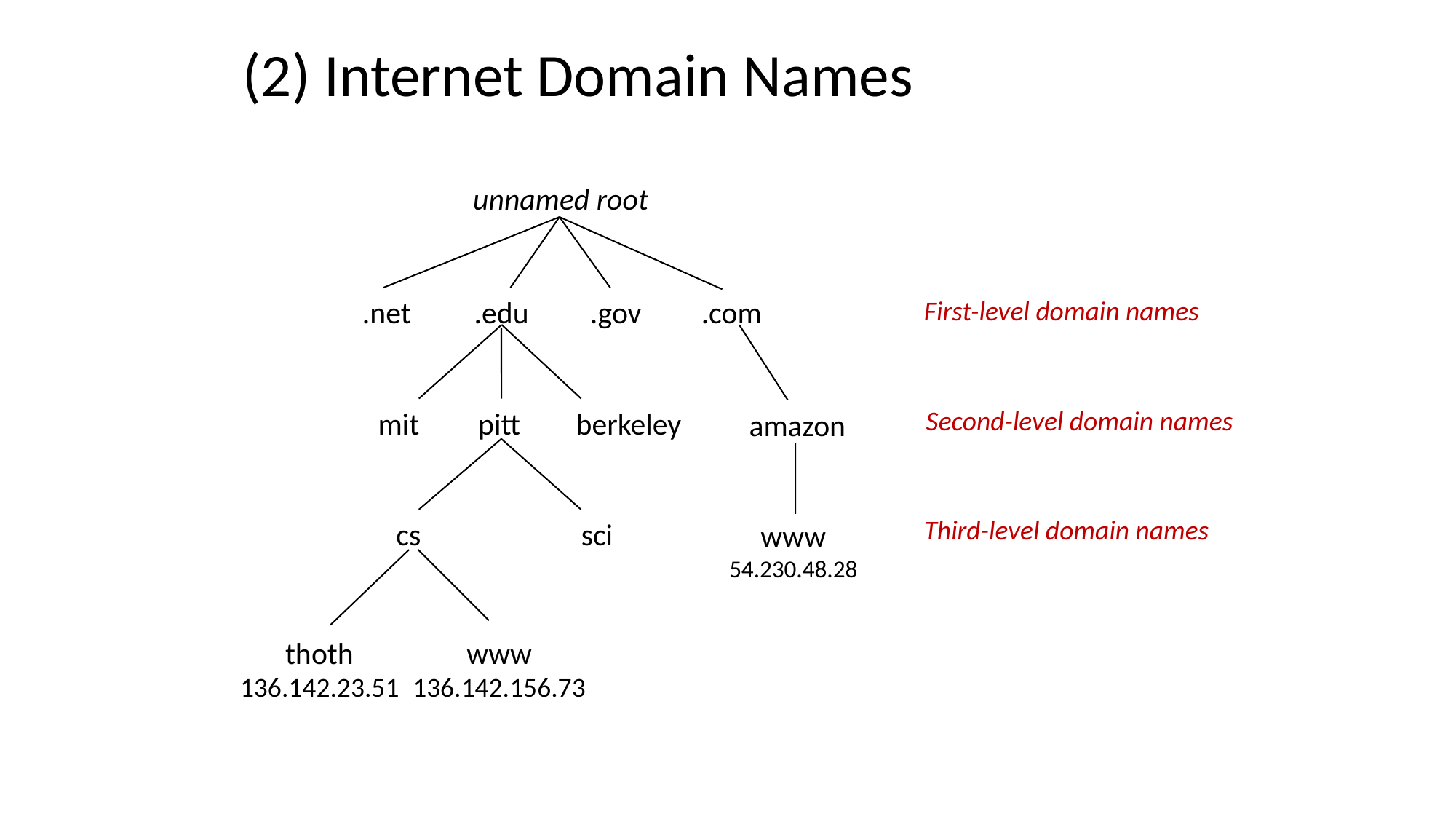

# (2) Internet Domain Names
unnamed root

.net
.edu
.gov
.com
First-level domain names

Second-level domain names
mit
pitt
berkeley
amazon

Third-level domain names
cs
sci
www
54.230.48.28

thoth
136.142.23.51
www
136.142.156.73